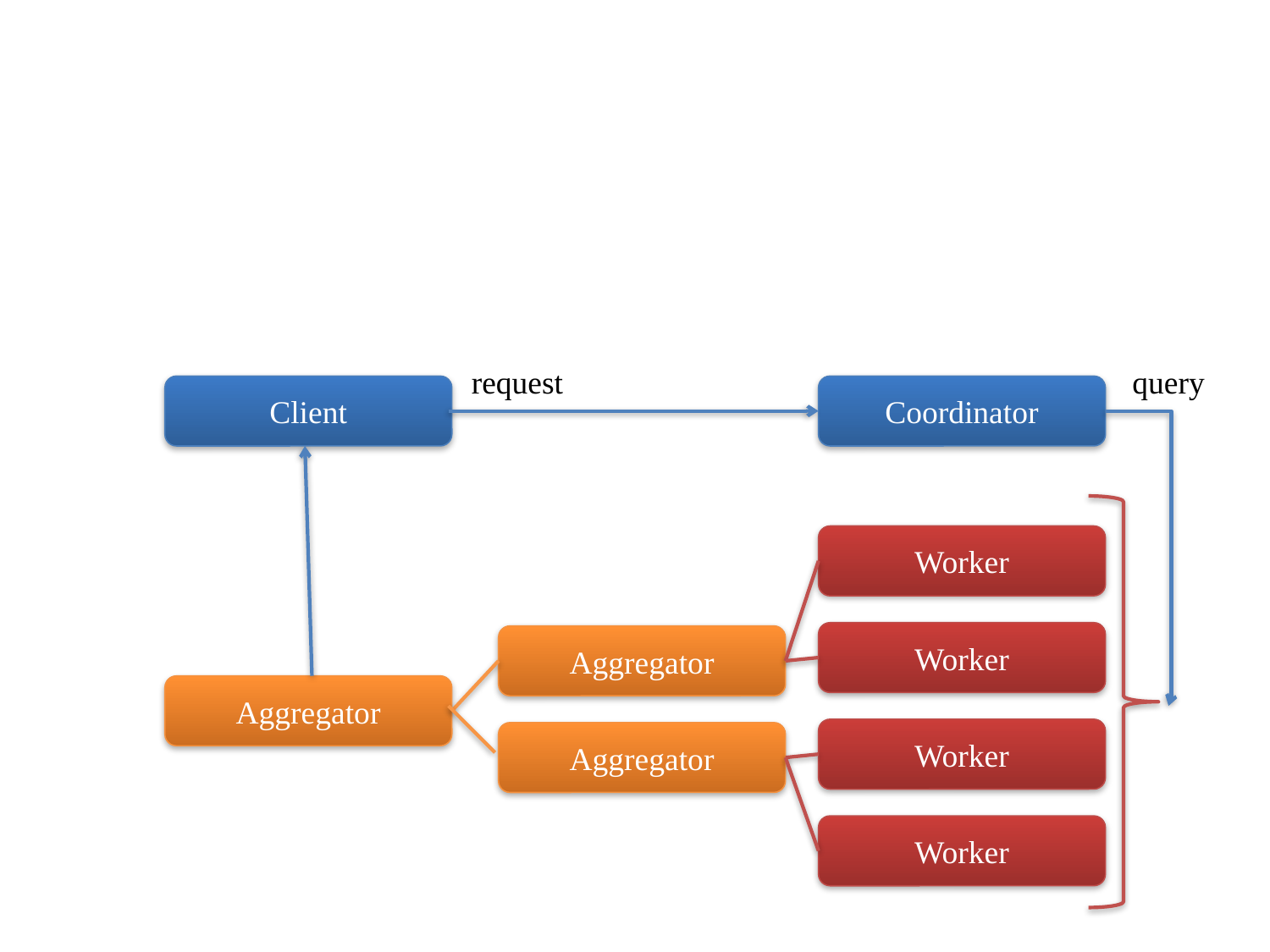

request
query
Client
Coordinator

Worker
Worker
Aggregator
Aggregator
Worker
Aggregator
Worker